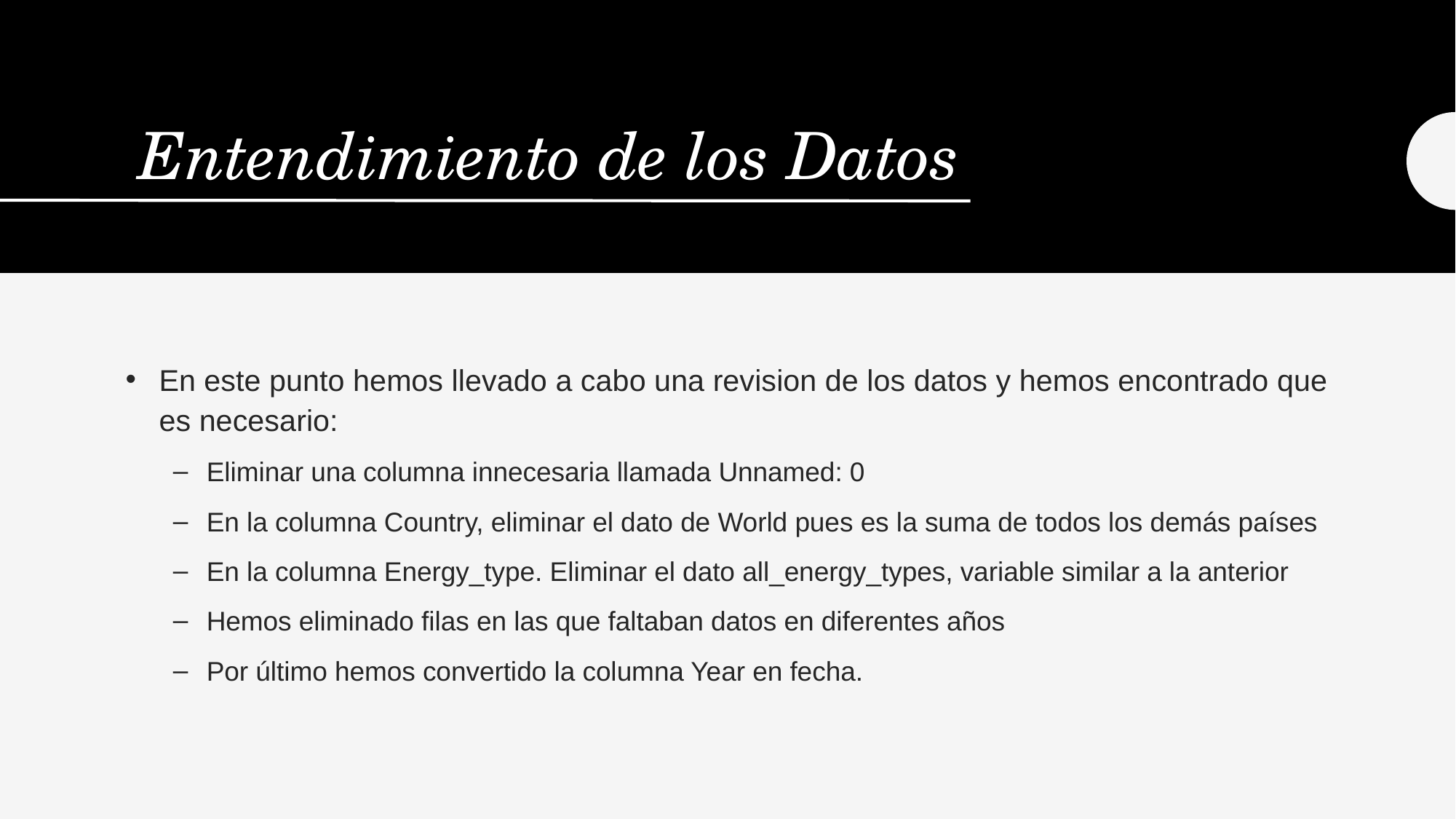

# Entendimiento de los Datos

En este punto hemos llevado a cabo una revision de los datos y hemos encontrado que es necesario:
Eliminar una columna innecesaria llamada Unnamed: 0
En la columna Country, eliminar el dato de World pues es la suma de todos los demás países
En la columna Energy_type. Eliminar el dato all_energy_types, variable similar a la anterior
Hemos eliminado filas en las que faltaban datos en diferentes años
Por último hemos convertido la columna Year en fecha.